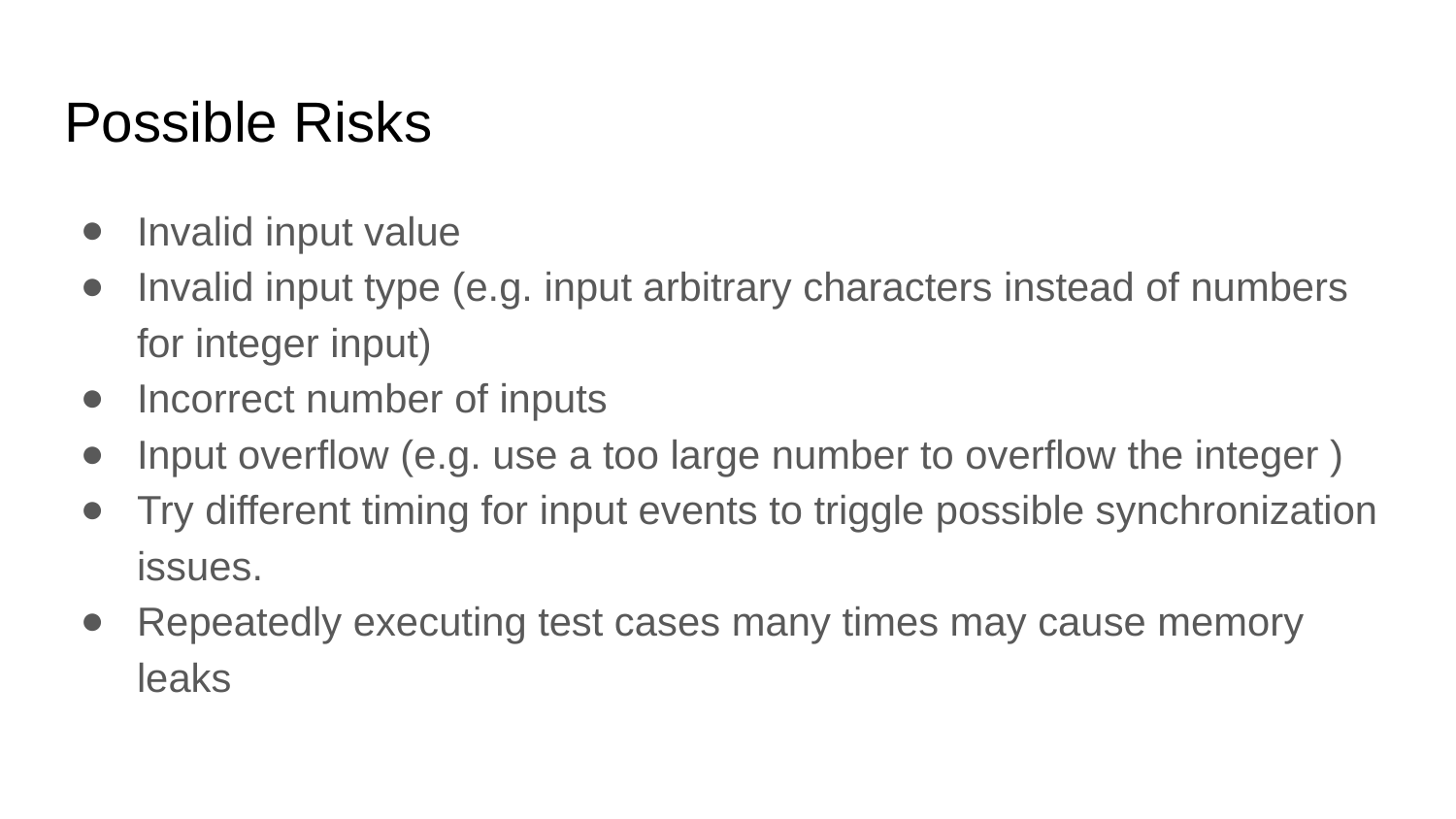

# Possible Risks
Invalid input value
Invalid input type (e.g. input arbitrary characters instead of numbers for integer input)
Incorrect number of inputs
Input overflow (e.g. use a too large number to overflow the integer )
Try different timing for input events to triggle possible synchronization issues.
Repeatedly executing test cases many times may cause memory leaks